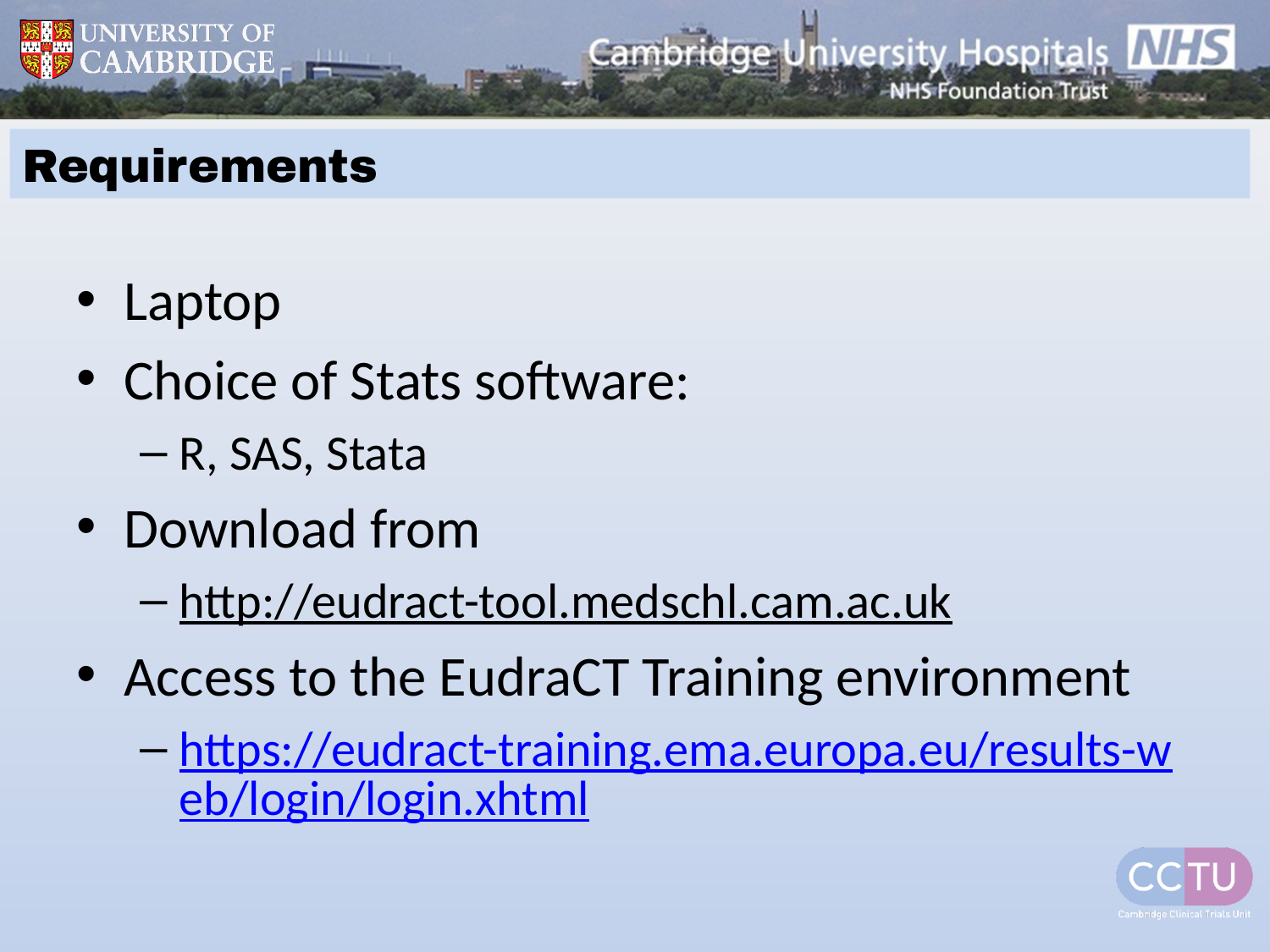

# Requirements
Laptop
Choice of Stats software:
R, SAS, Stata
Download from
http://eudract-tool.medschl.cam.ac.uk
Access to the EudraCT Training environment
https://eudract-training.ema.europa.eu/results-web/login/login.xhtml